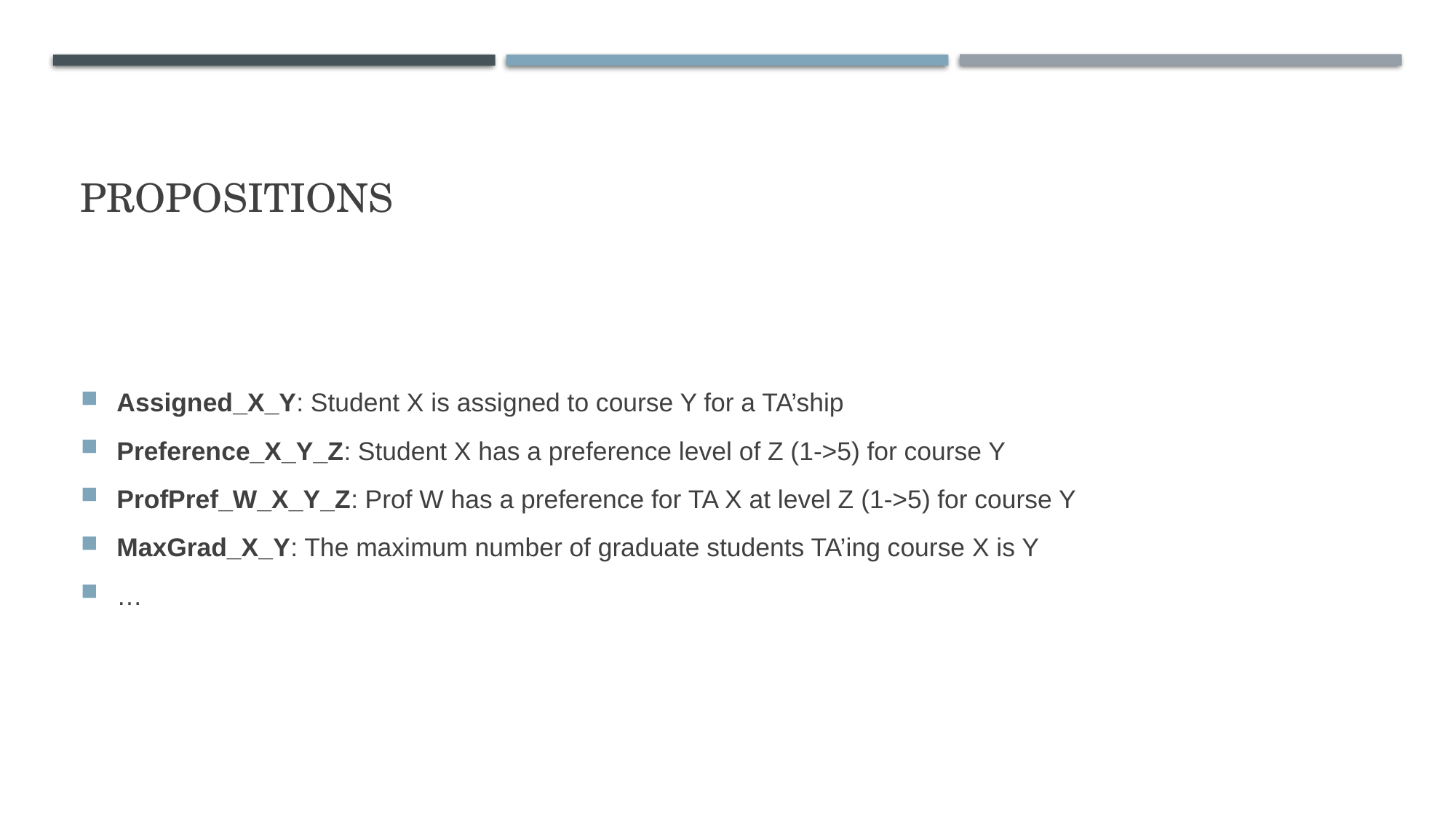

# Propositions
Assigned_X_Y: Student X is assigned to course Y for a TA’ship
Preference_X_Y_Z: Student X has a preference level of Z (1->5) for course Y
ProfPref_W_X_Y_Z: Prof W has a preference for TA X at level Z (1->5) for course Y
MaxGrad_X_Y: The maximum number of graduate students TA’ing course X is Y
…